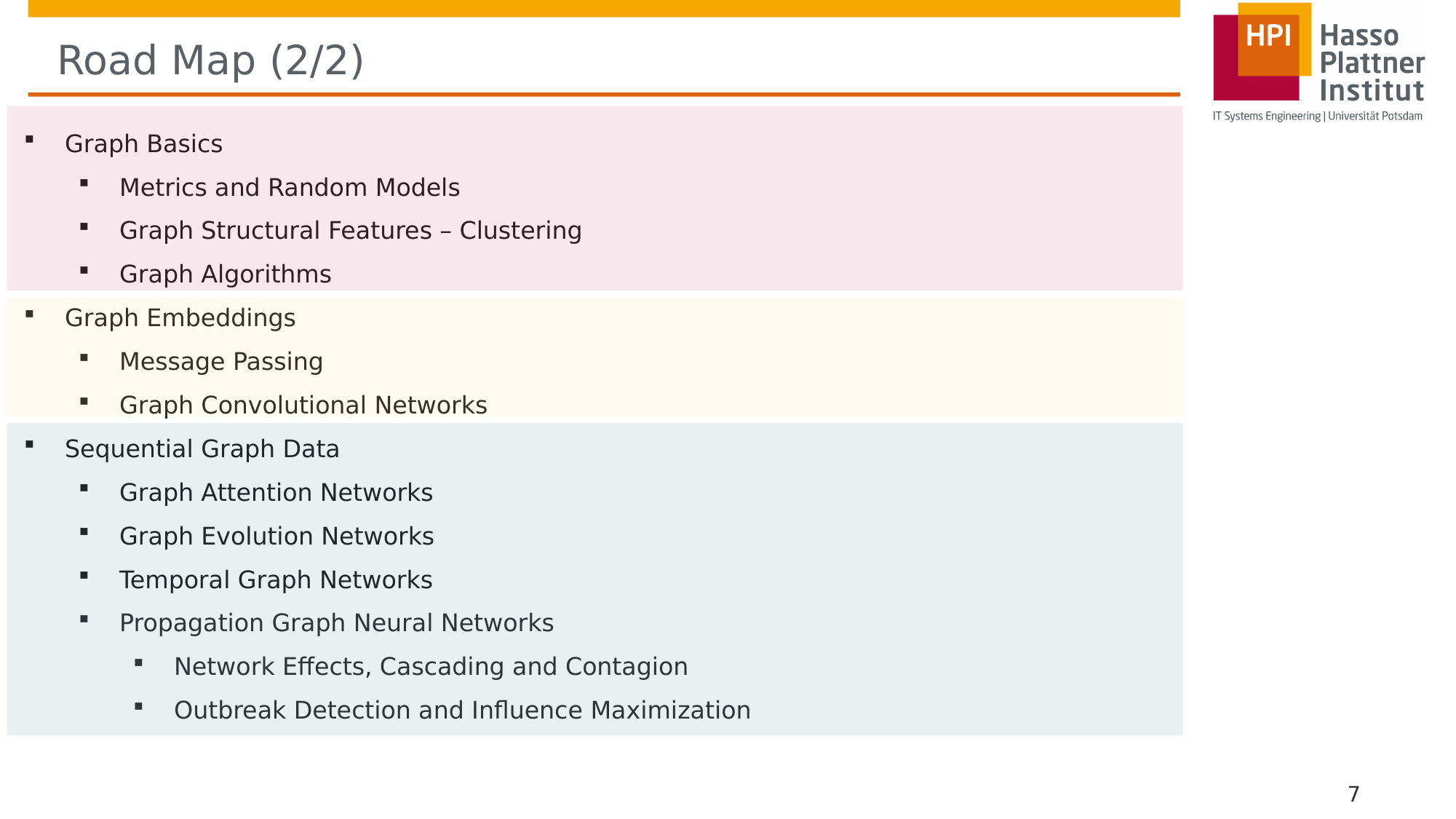

# Road Map (2/2)

Graph Basics
Metrics and Random Models
Graph Structural Features – Clustering
Graph Algorithms
Graph Embeddings
Message Passing
Graph Convolutional Networks
Sequential Graph Data
Graph Attention Networks
Graph Evolution Networks
Temporal Graph Networks
Propagation Graph Neural Networks
Network Effects, Cascading and Contagion
Outbreak Detection and Influence Maximization

7